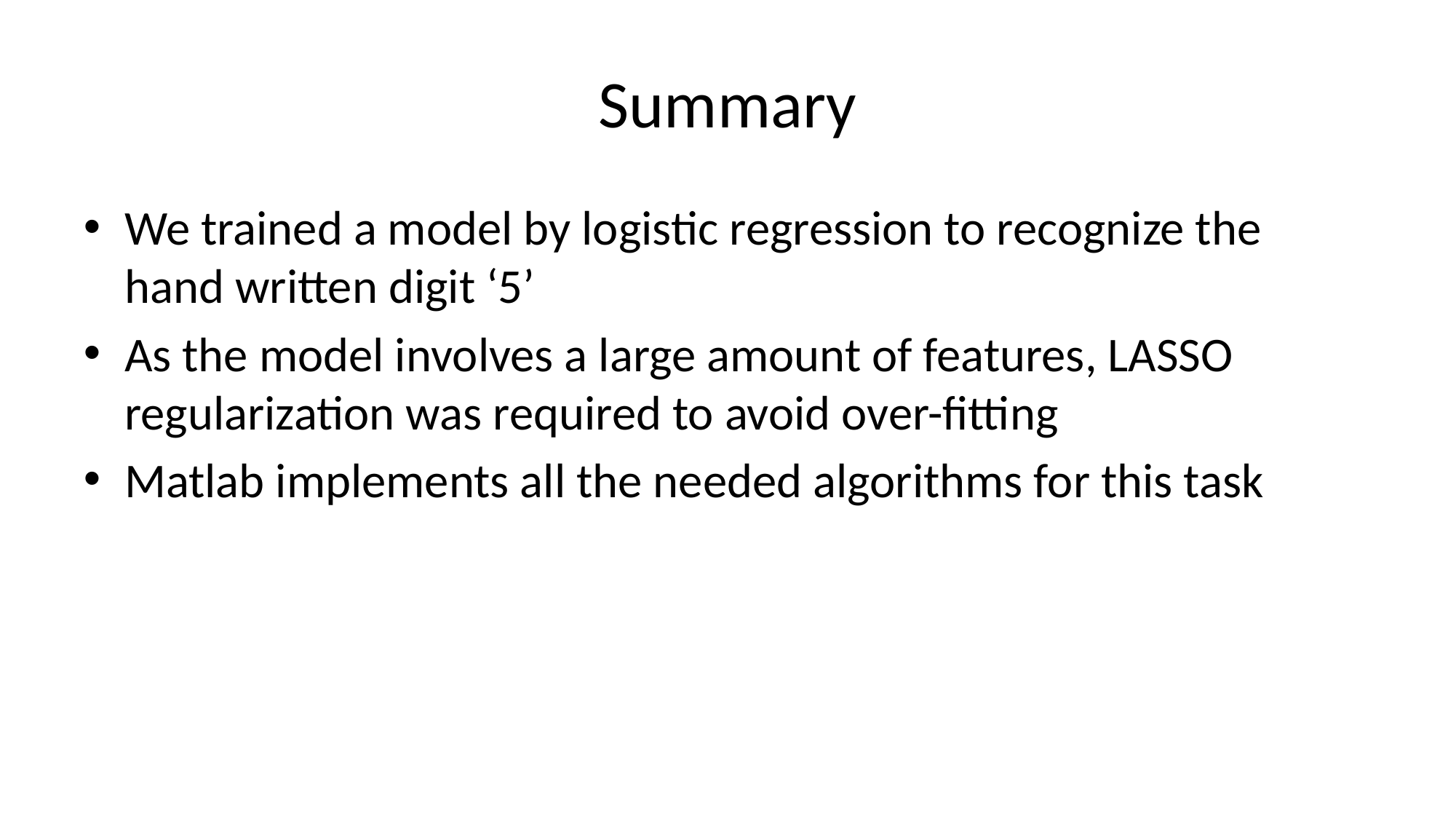

# Summary
We trained a model by logistic regression to recognize the hand written digit ‘5’
As the model involves a large amount of features, LASSO regularization was required to avoid over-fitting
Matlab implements all the needed algorithms for this task